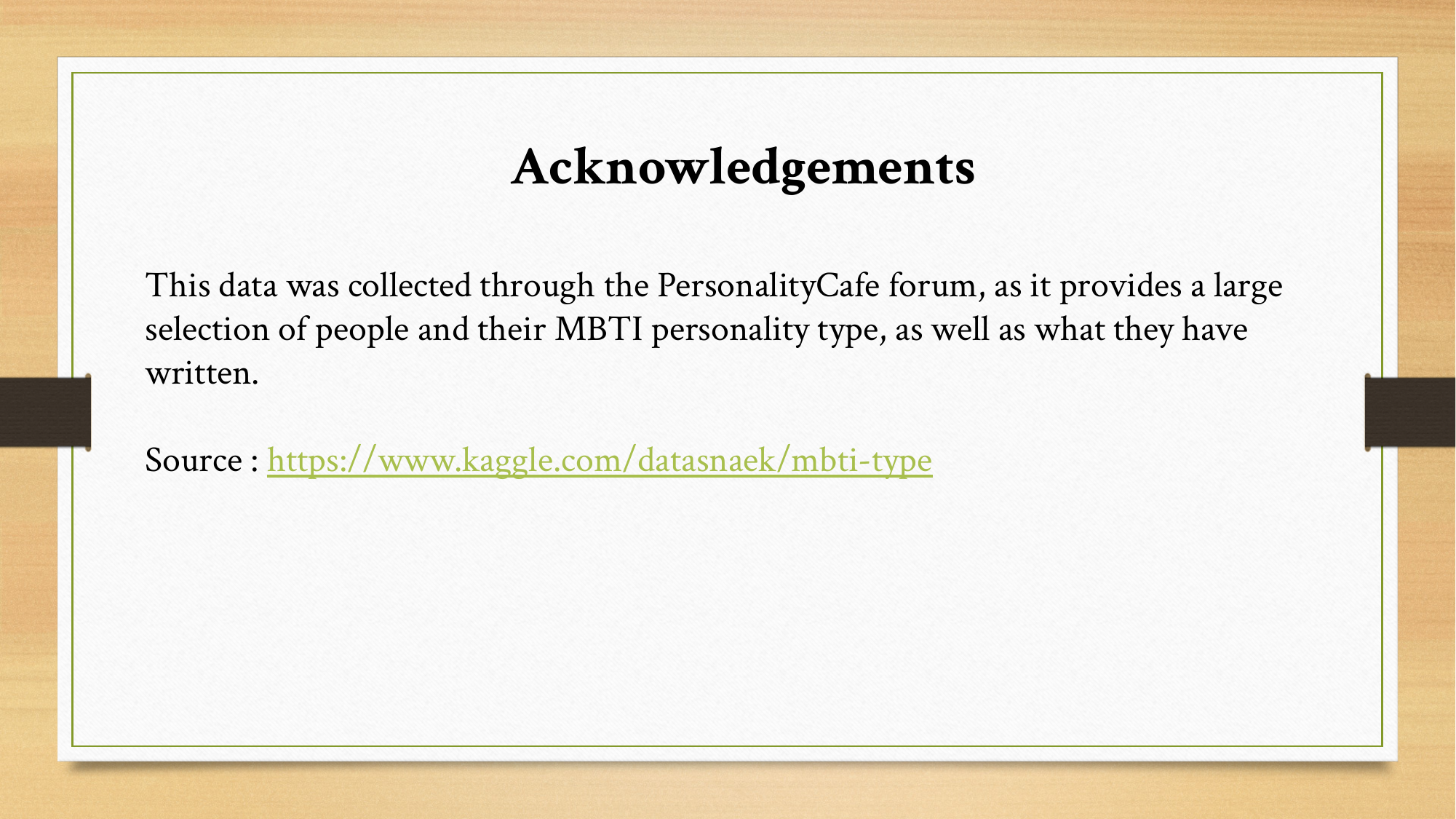

Acknowledgements

This data was collected through the PersonalityCafe forum, as it provides a large selection of people and their MBTI personality type, as well as what they have written.

Source : https://www.kaggle.com/datasnaek/mbti-type